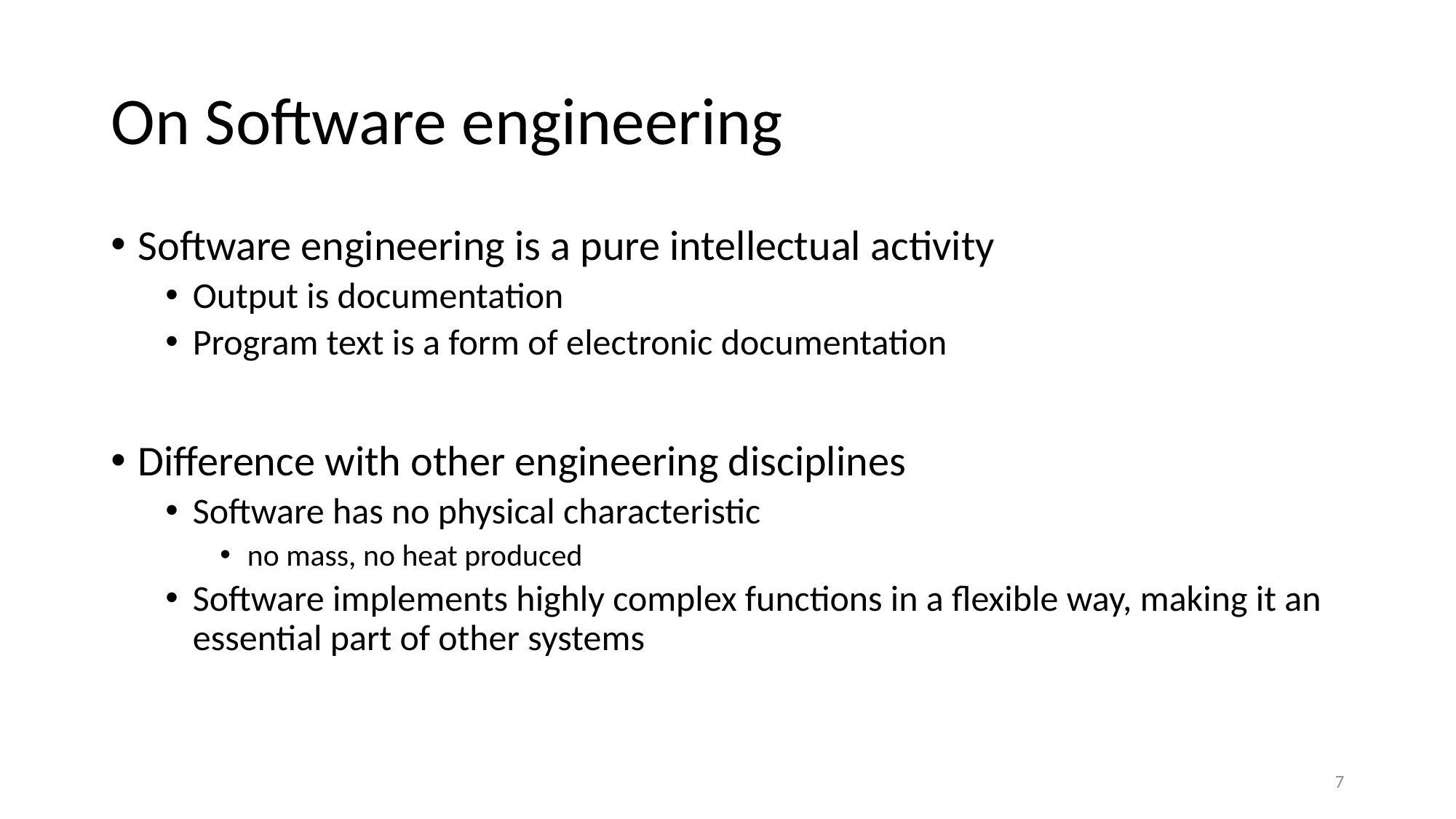

# On Software engineering
Software engineering is a pure intellectual activity
Output is documentation
Program text is a form of electronic documentation

Difference with other engineering disciplines
Software has no physical characteristic
no mass, no heat produced
Software implements highly complex functions in a ﬂexible way, making it an essential part of other systems
7